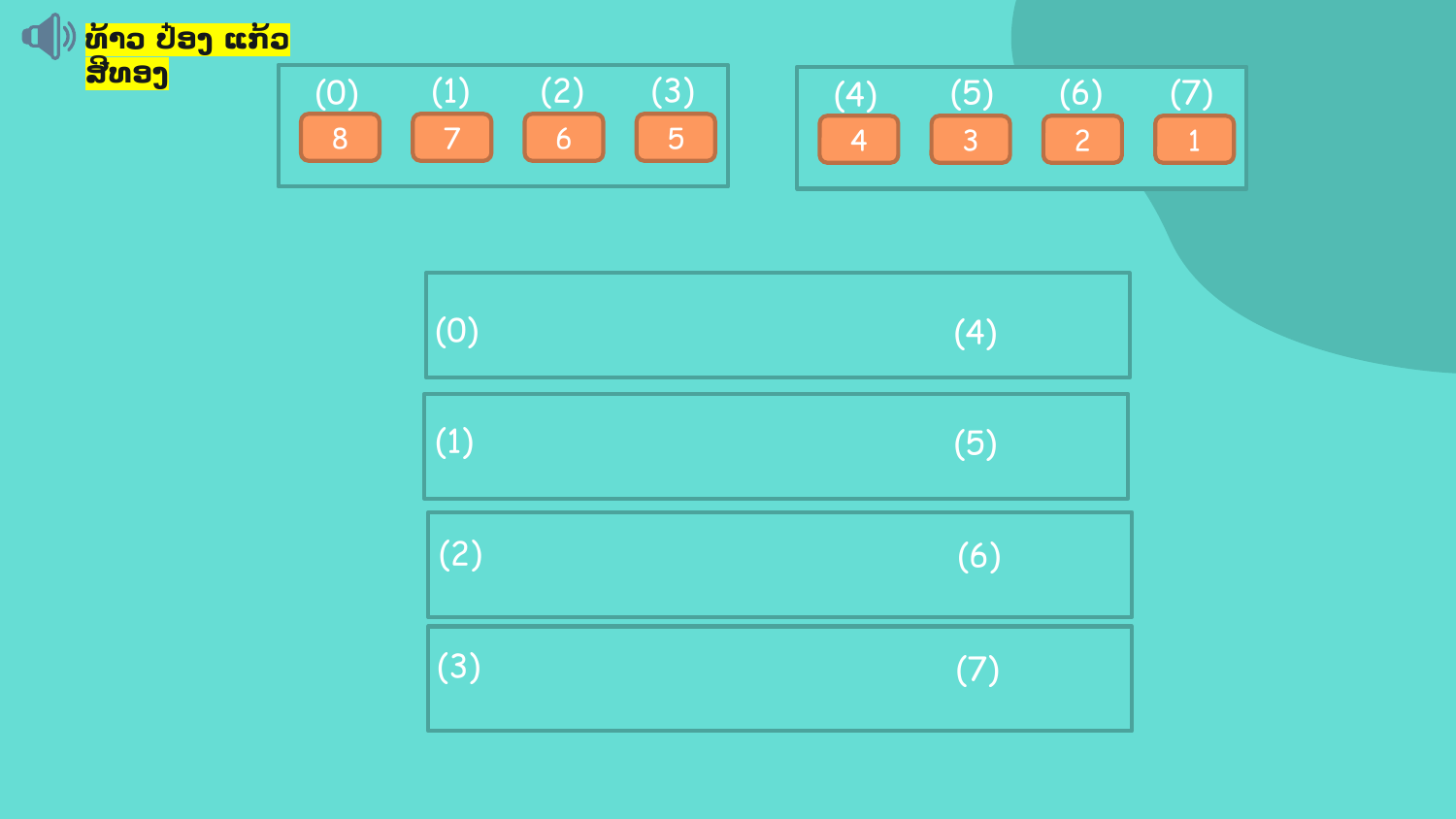

ທ້າວ ປ໋ອງ ແກ້ວສີທອງ
(1)
(2)
(3)
(5)

(6)
(0)
(7)

(4)

7
6
5
8
3
2
1
4

(0)
(4)

(1)
(5)
(2)
(6)
(3)
(7)